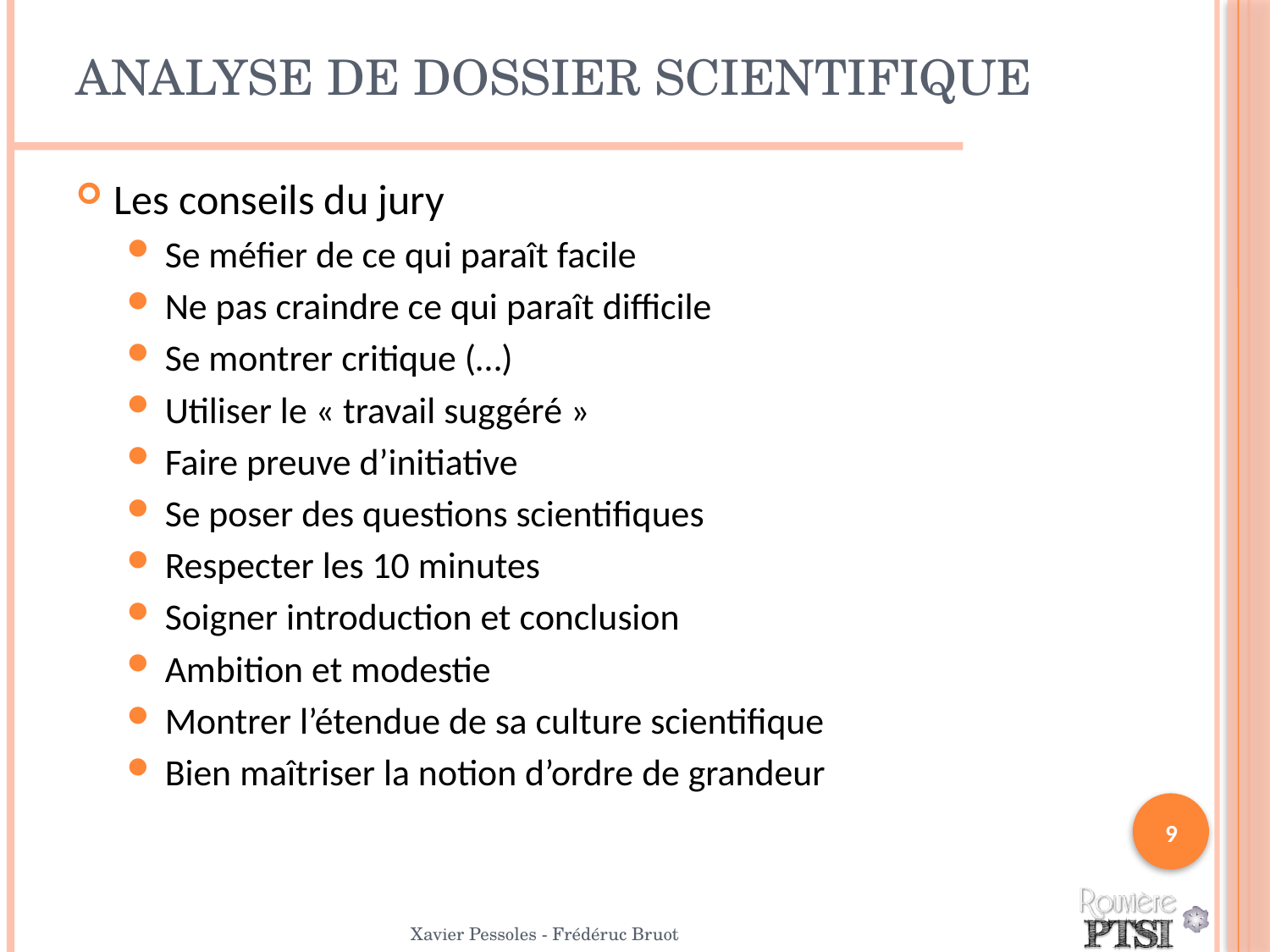

# Analyse de dossier scientifique
Les conseils du jury
Se méfier de ce qui paraît facile
Ne pas craindre ce qui paraît difficile
Se montrer critique (…)
Utiliser le « travail suggéré »
Faire preuve d’initiative
Se poser des questions scientifiques
Respecter les 10 minutes
Soigner introduction et conclusion
Ambition et modestie
Montrer l’étendue de sa culture scientifique
Bien maîtriser la notion d’ordre de grandeur

9
Xavier Pessoles - Frédéruc Bruot